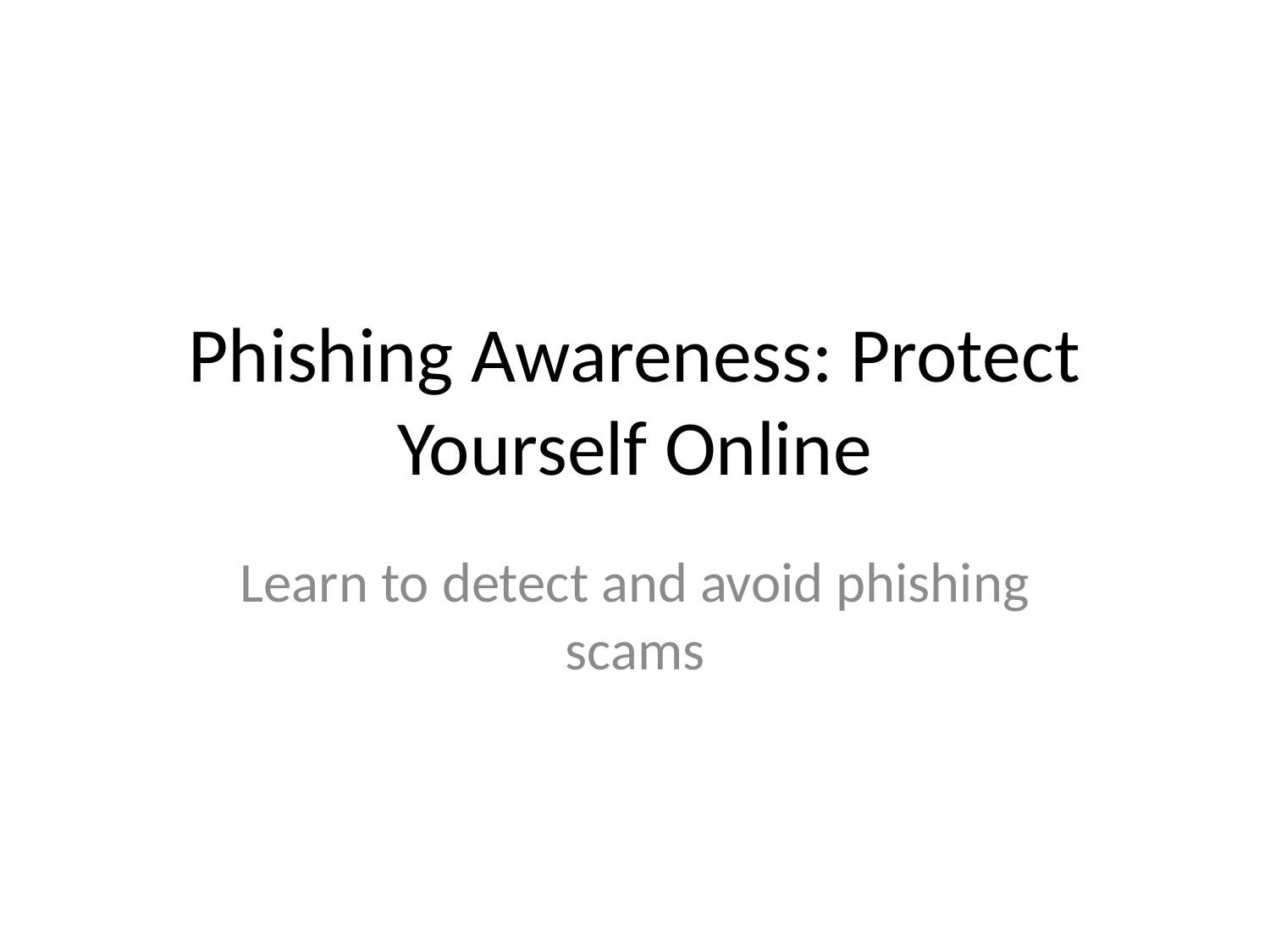

# Phishing Awareness: Protect Yourself Online
Learn to detect and avoid phishing scams